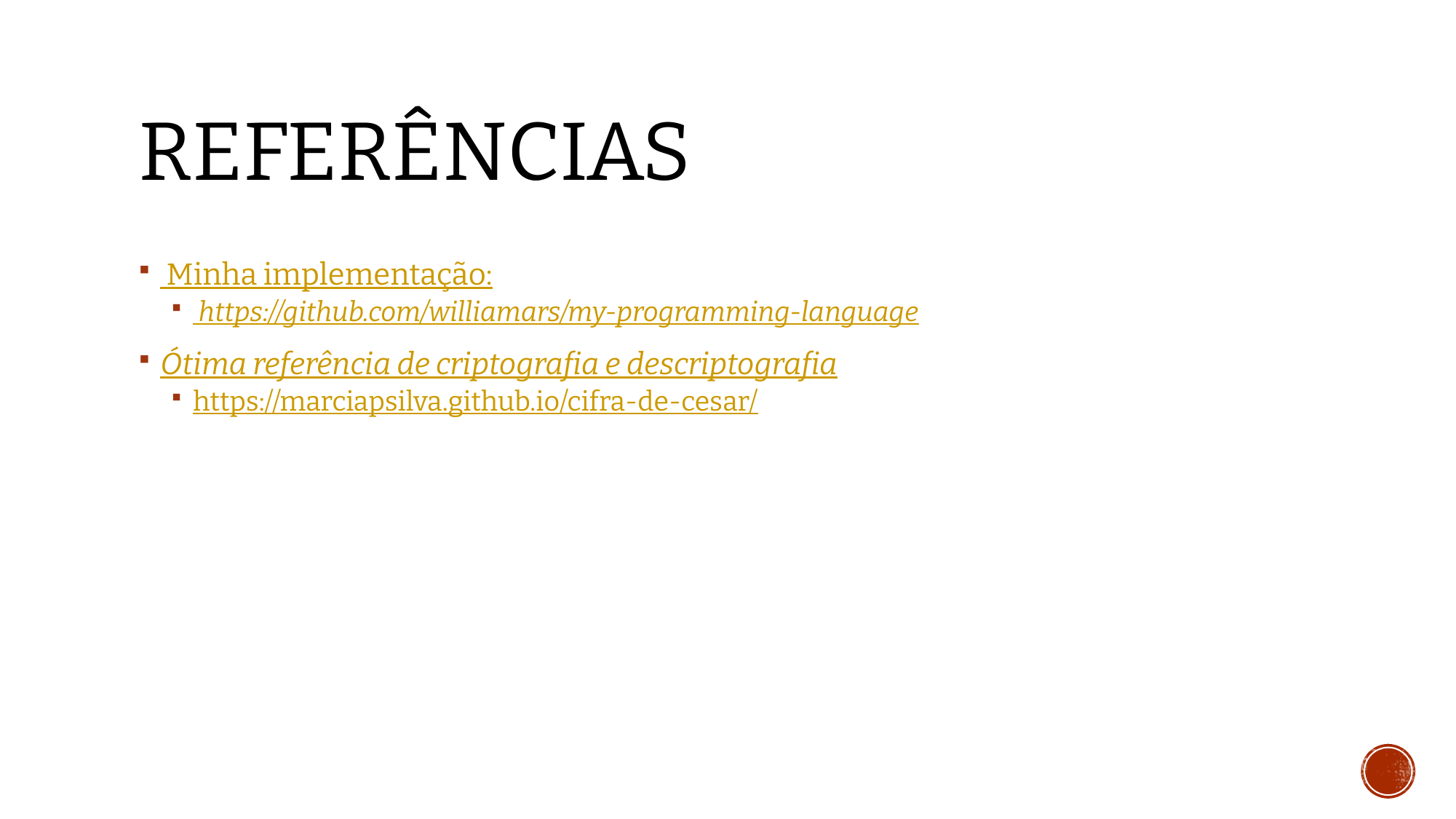

# referências
 Minha implementação:
 https://github.com/williamars/my-programming-language
Ótima referência de criptografia e descriptografia
https://marciapsilva.github.io/cifra-de-cesar/